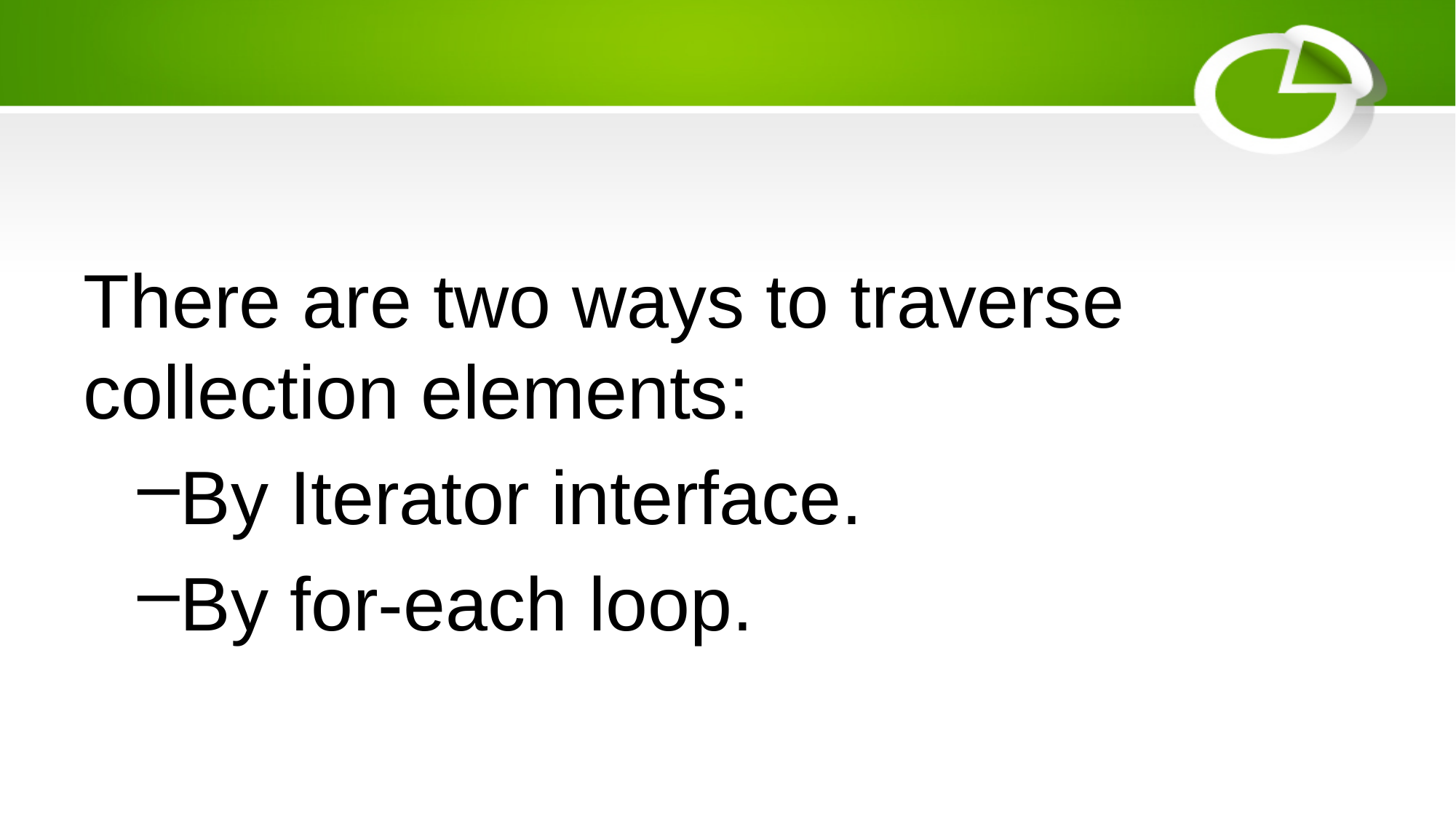

#

There are two ways to traverse collection elements:
By Iterator interface.
By for-each loop.